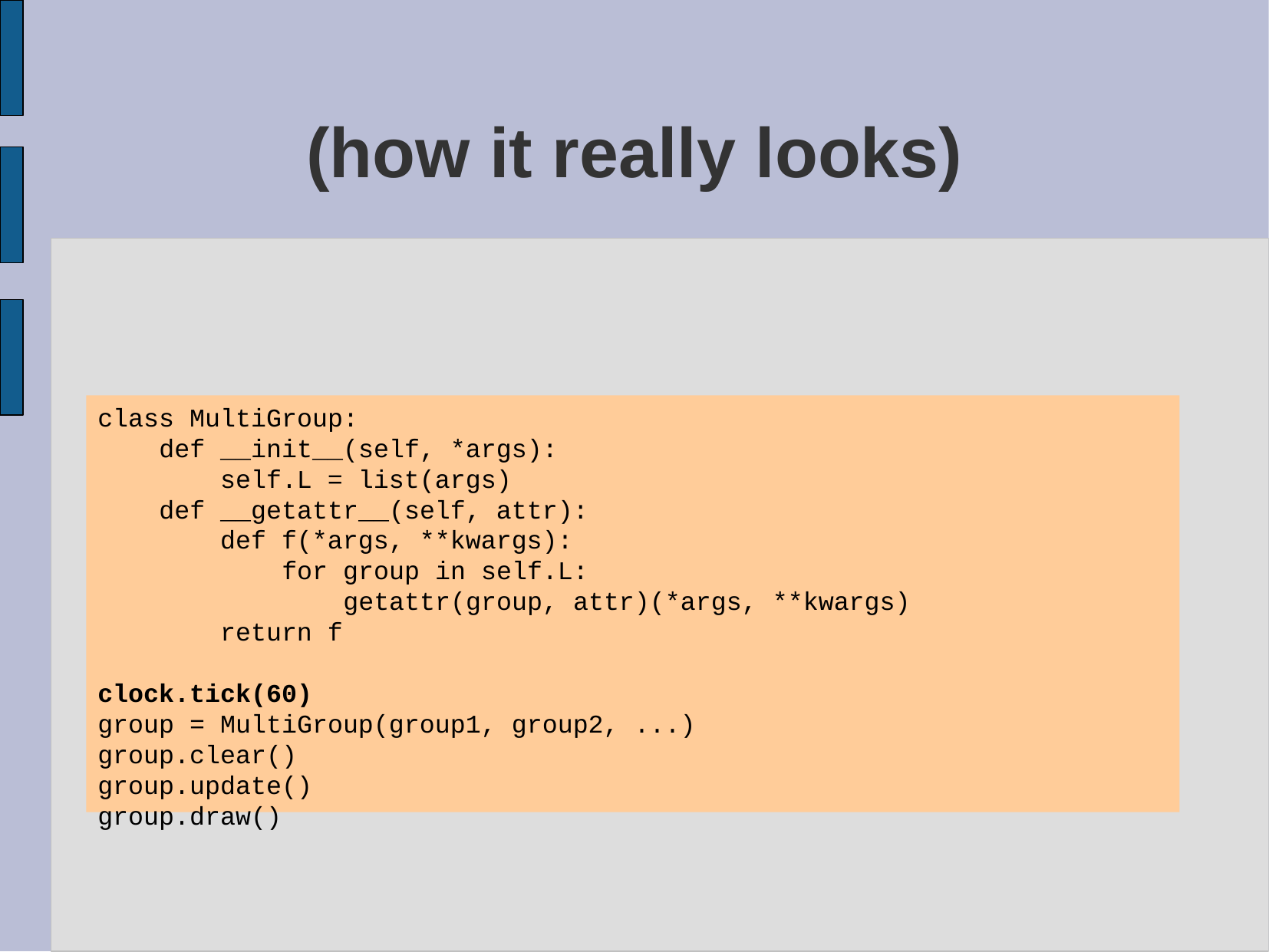

(how it really looks)

class MultiGroup:
    def __init__(self, *args):
        self.L = list(args)
    def __getattr__(self, attr):
        def f(*args, **kwargs):
            for group in self.L:
                getattr(group, attr)(*args, **kwargs)
        return f

clock.tick(60)
group = MultiGroup(group1, group2, ...)
group.clear()
group.update()
group.draw()